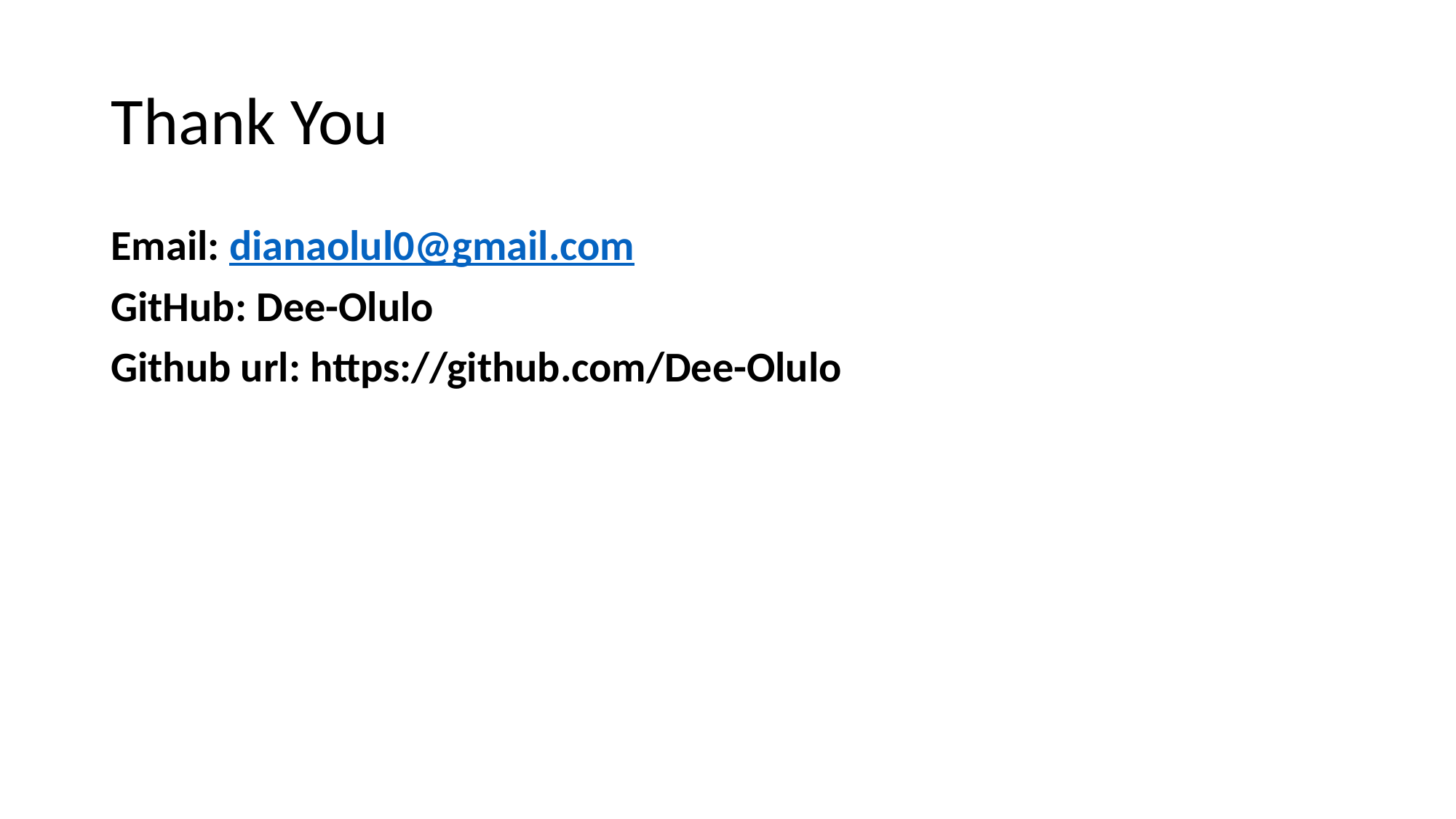

# Thank You
Email: dianaolul0@gmail.com
GitHub: Dee-Olulo
Github url: https://github.com/Dee-Olulo